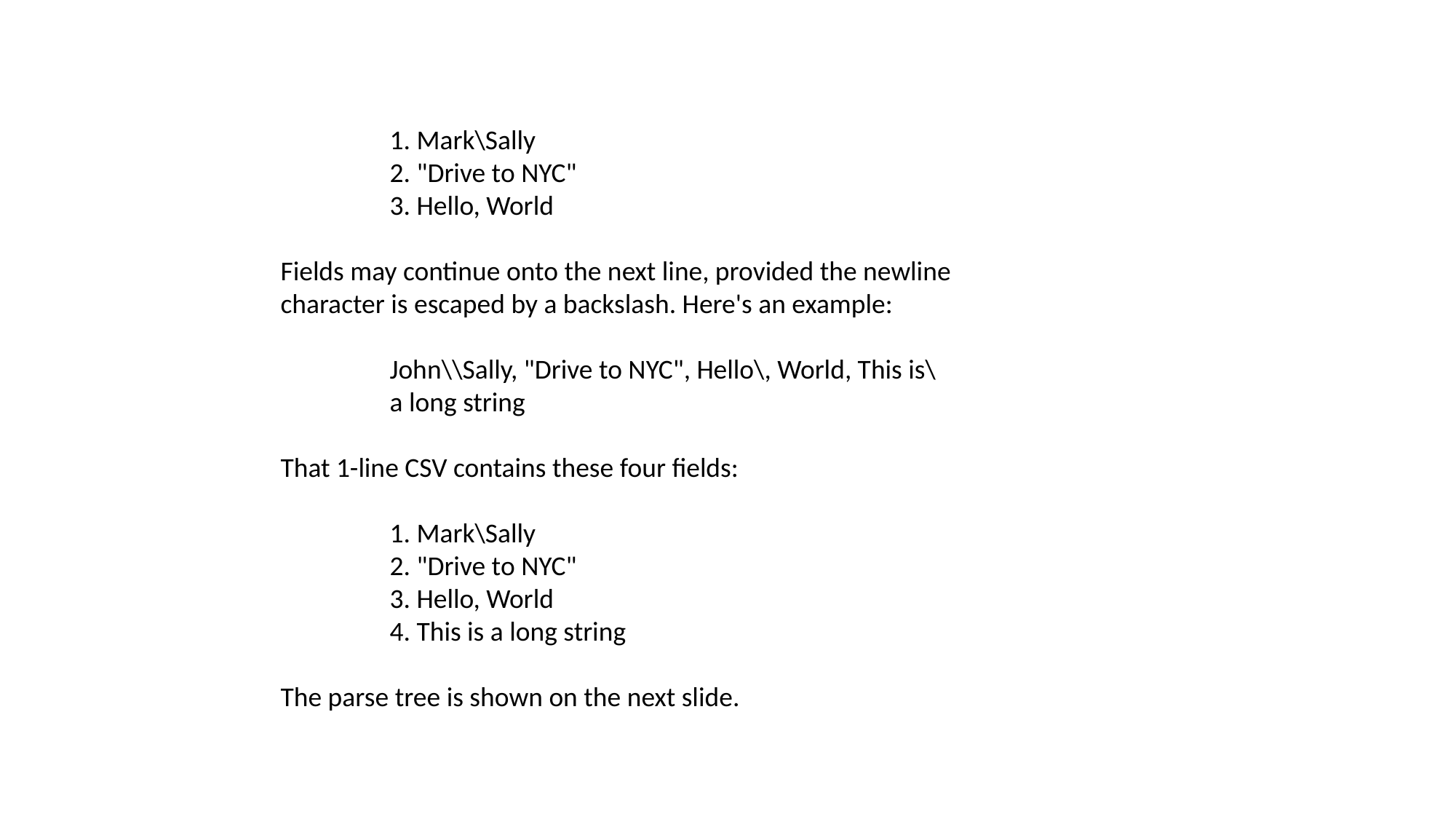

1. Mark\Sally
	2. "Drive to NYC"
	3. Hello, World

Fields may continue onto the next line, provided the newline character is escaped by a backslash. Here's an example:

	John\\Sally, "Drive to NYC", Hello\, World, This is\
	a long string

That 1-line CSV contains these four fields:

	1. Mark\Sally
	2. "Drive to NYC"
	3. Hello, World
	4. This is a long string

The parse tree is shown on the next slide.